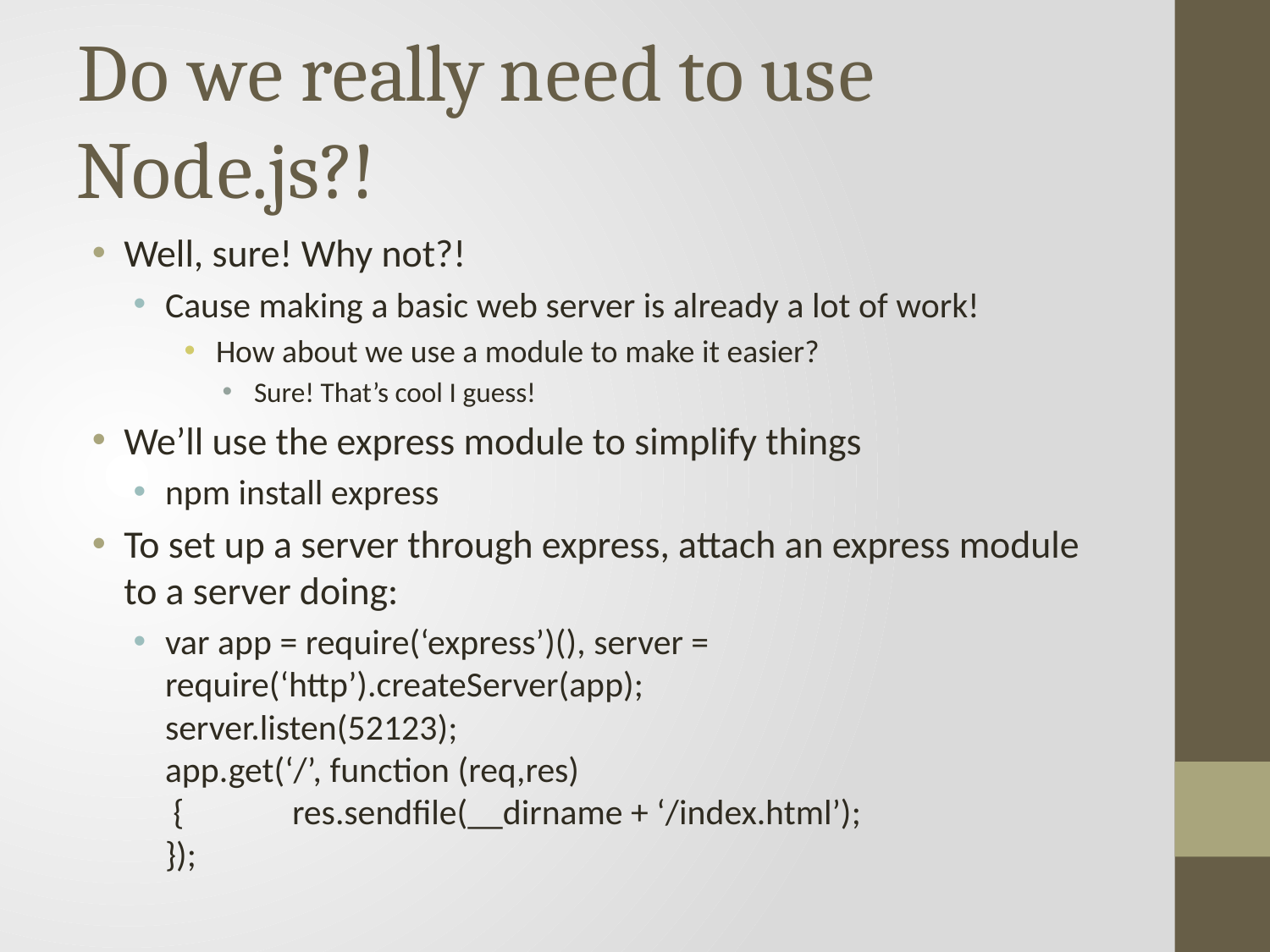

# Do we really need to use Node.js?!
Well, sure! Why not?!
Cause making a basic web server is already a lot of work!
How about we use a module to make it easier?
Sure! That’s cool I guess!
We’ll use the express module to simplify things
npm install express
To set up a server through express, attach an express module to a server doing:
var app = require(‘express’)(), server = require(‘http’).createServer(app);
server.listen(52123);
app.get(‘/’, function (req,res)
 {	res.sendfile(__dirname + ‘/index.html’);
});